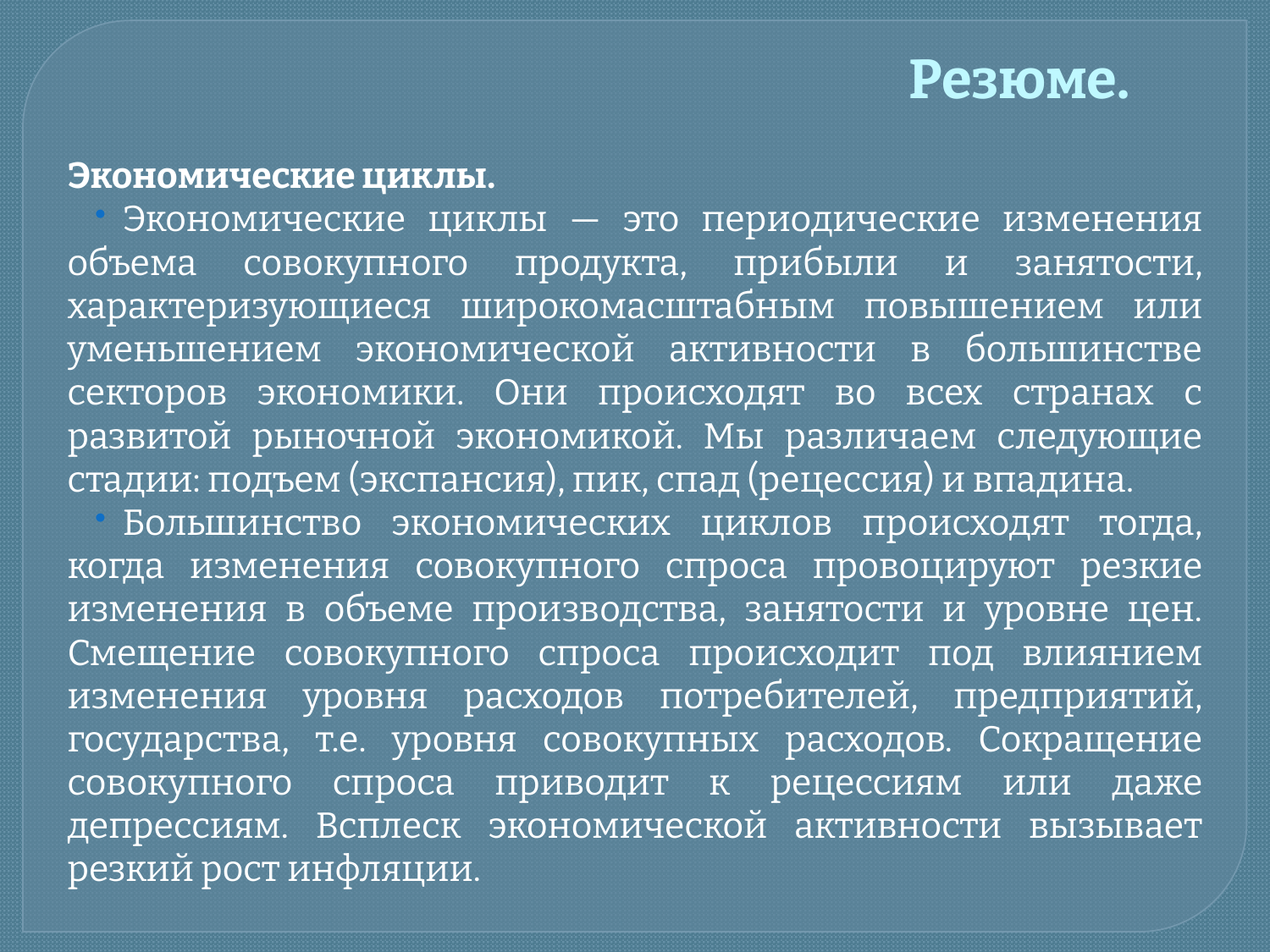

Резюме.
Экономические циклы.
Экономические циклы — это периодические изменения объема совокупного продукта, прибыли и занятости, характеризующиеся широкомасштабным повышением или уменьшением экономической активности в большинстве секторов экономики. Они происходят во всех странах с развитой рыночной экономикой. Мы различаем следующие стадии: подъем (экспансия), пик, спад (рецессия) и впадина.
Большинство экономических циклов происходят тогда, когда изменения совокупного спроса провоцируют резкие изменения в объеме производства, занятости и уровне цен. Смещение совокупного спроса происходит под влиянием изменения уровня расходов потребителей, предприятий, государства, т.е. уровня совокупных расходов. Сокращение совокупного спроса приводит к рецессиям или даже депрессиям. Всплеск экономической активности вызывает резкий рост инфляции.